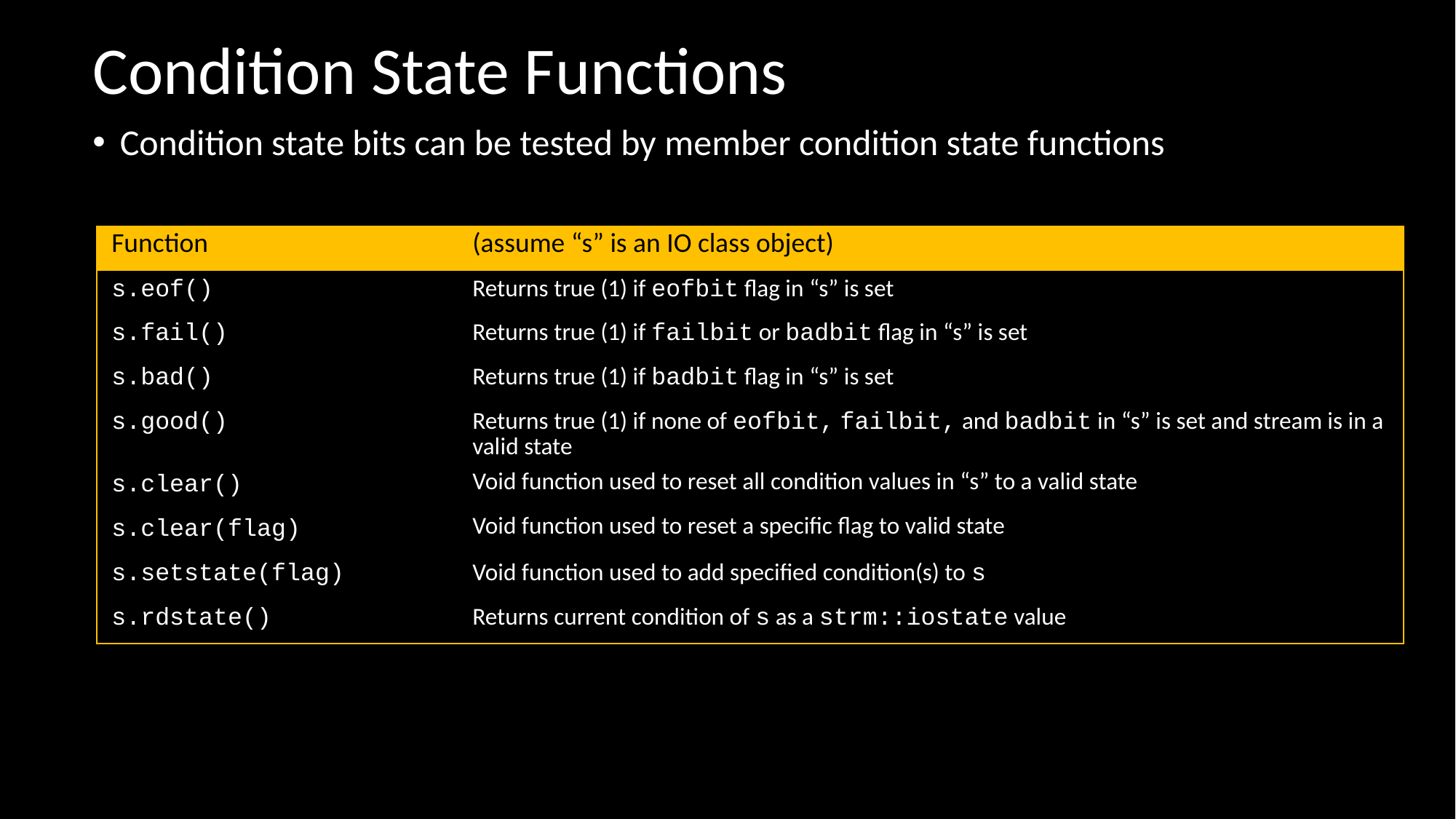

# Condition State Functions
Condition state bits can be tested by member condition state functions
| Function | (assume “s” is an IO class object) |
| --- | --- |
| s.eof() | Returns true (1) if eofbit flag in “s” is set |
| s.fail() | Returns true (1) if failbit or badbit flag in “s” is set |
| s.bad() | Returns true (1) if badbit flag in “s” is set |
| s.good() | Returns true (1) if none of eofbit, failbit, and badbit in “s” is set and stream is in a valid state |
| s.clear() | Void function used to reset all condition values in “s” to a valid state |
| s.clear(flag) | Void function used to reset a specific flag to valid state |
| s.setstate(flag) | Void function used to add specified condition(s) to s |
| s.rdstate() | Returns current condition of s as a strm::iostate value |